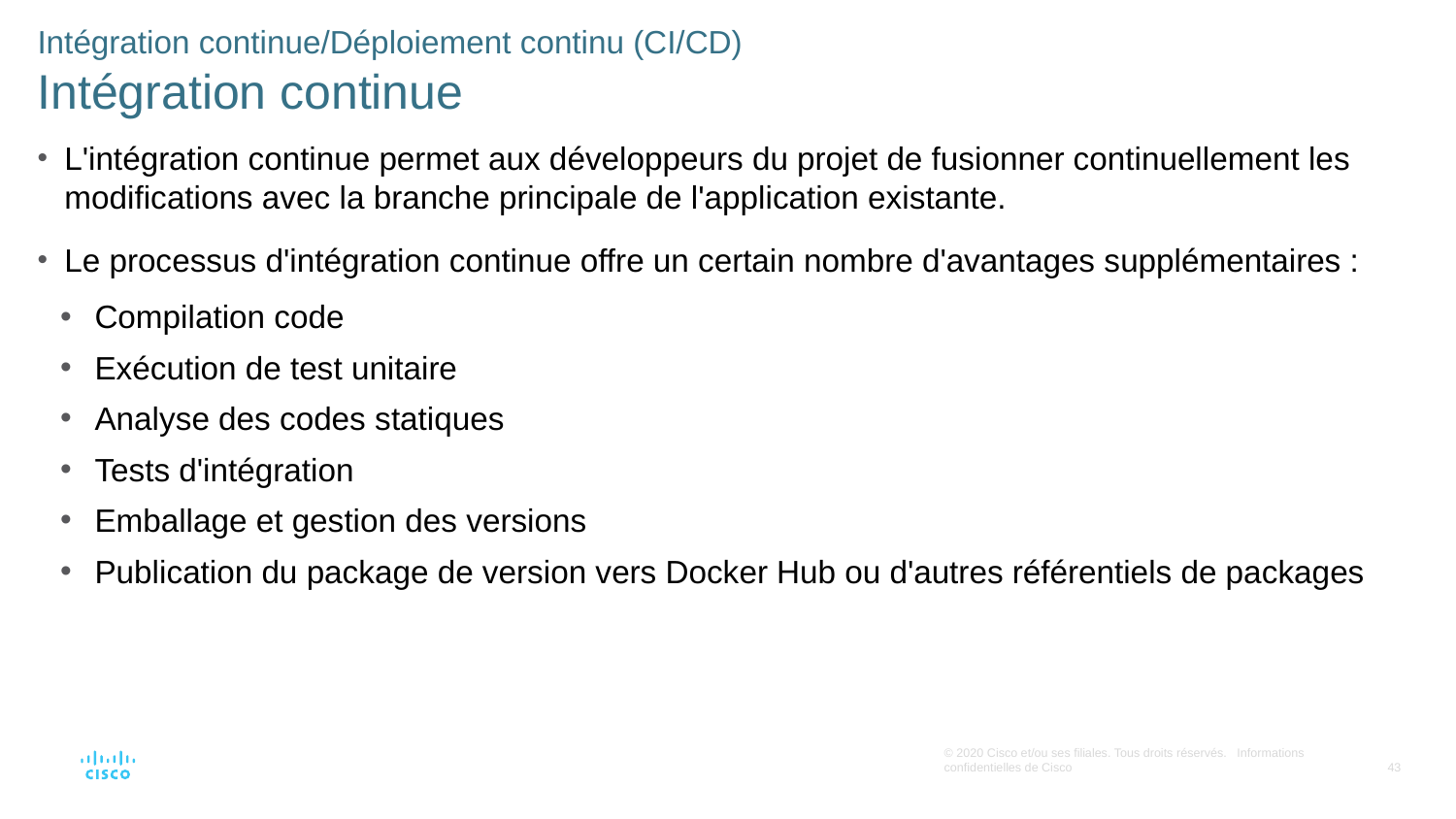

Intégration continue/Déploiement continu (CI/CD)
Intégration continue
L'intégration continue permet aux développeurs du projet de fusionner continuellement les modifications avec la branche principale de l'application existante.
Le processus d'intégration continue offre un certain nombre d'avantages supplémentaires :
Compilation code
Exécution de test unitaire
Analyse des codes statiques
Tests d'intégration
Emballage et gestion des versions
Publication du package de version vers Docker Hub ou d'autres référentiels de packages